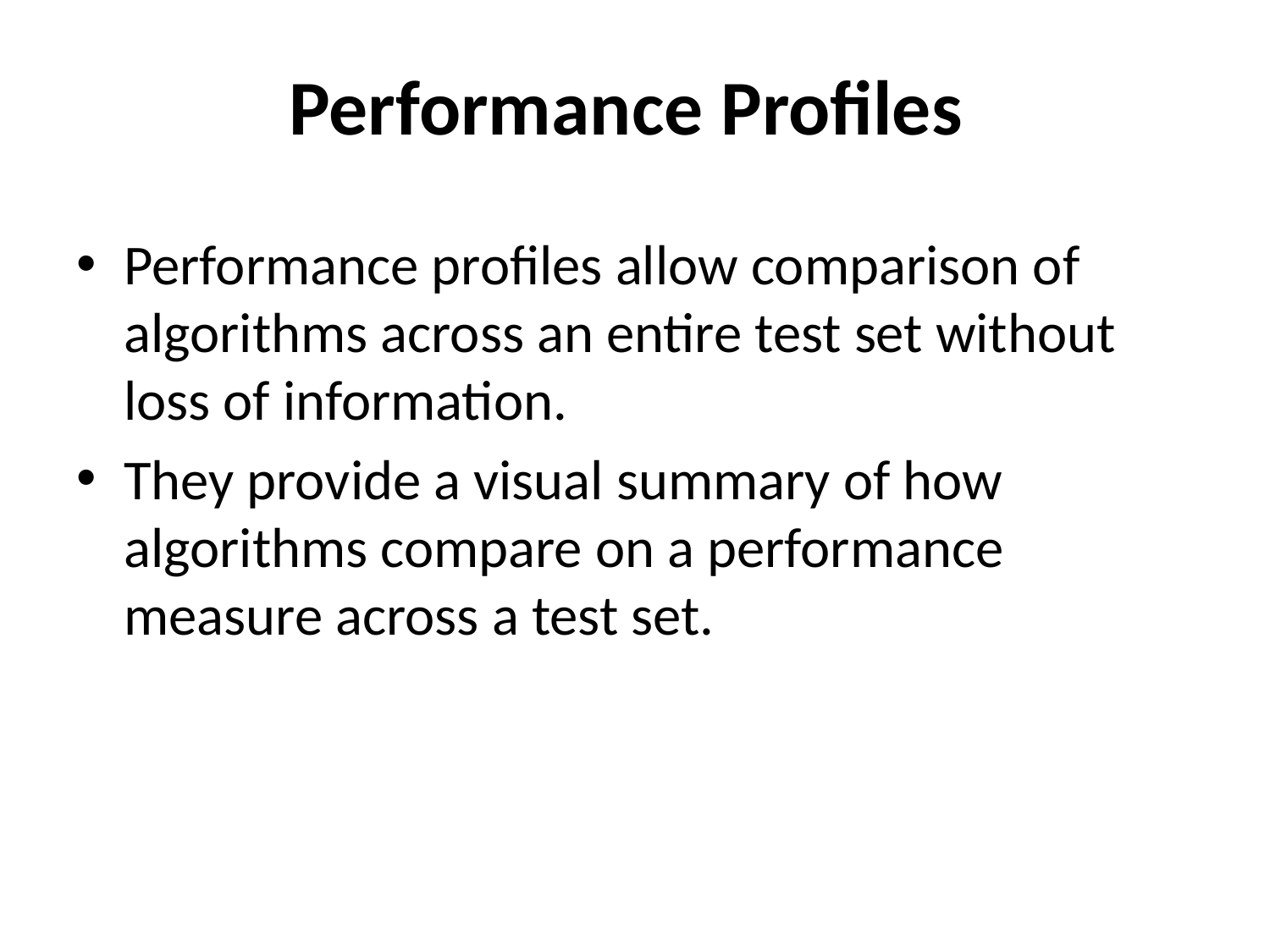

# Performance Profiles
Performance profiles allow comparison of algorithms across an entire test set without loss of information.
They provide a visual summary of how algorithms compare on a performance measure across a test set.